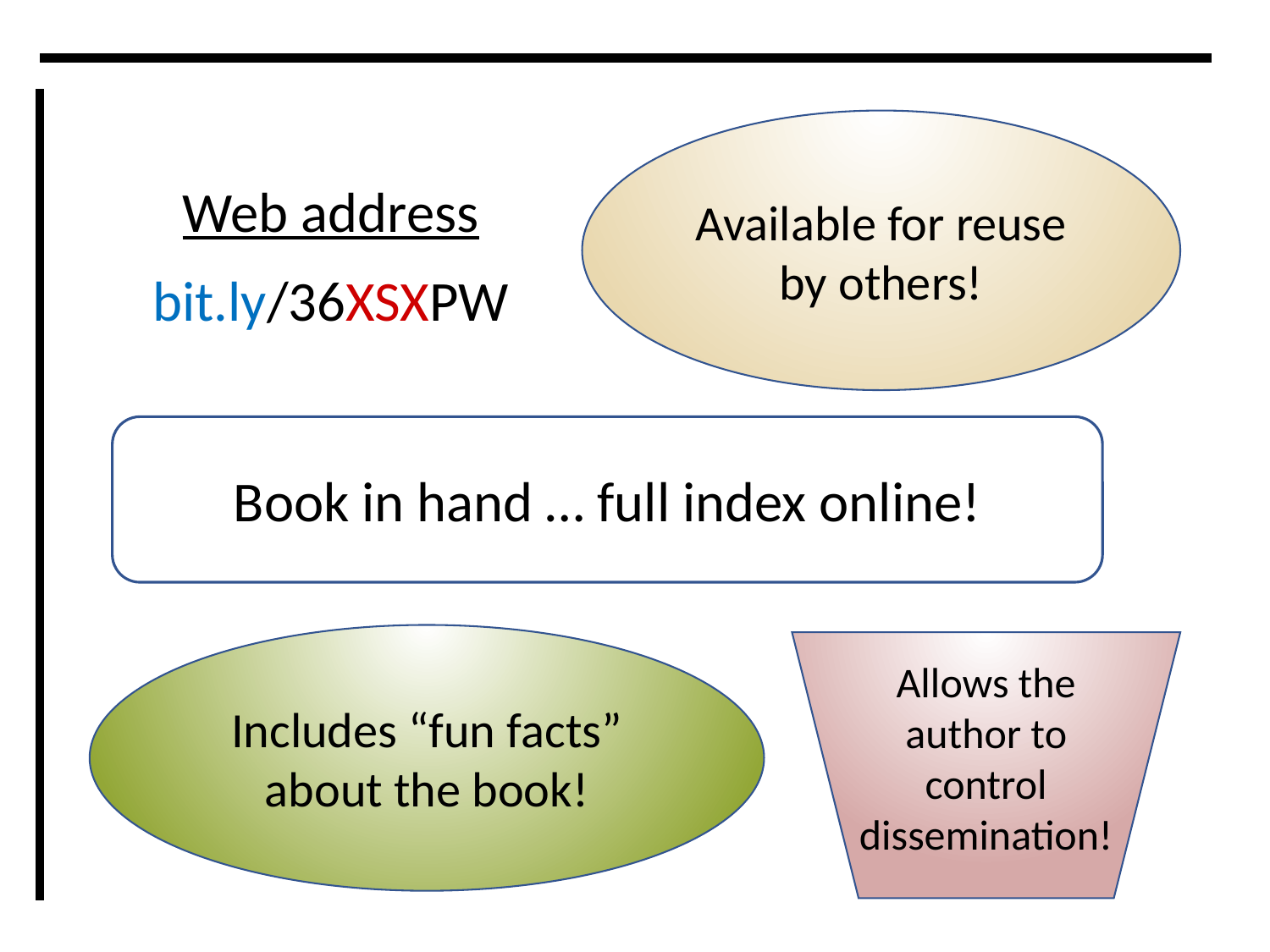

Available for reuse by others!
Web address
bit.ly/36XSXPW
Book in hand … full index online!
Includes “fun facts” about the book!

Allows the author to control dissemination!